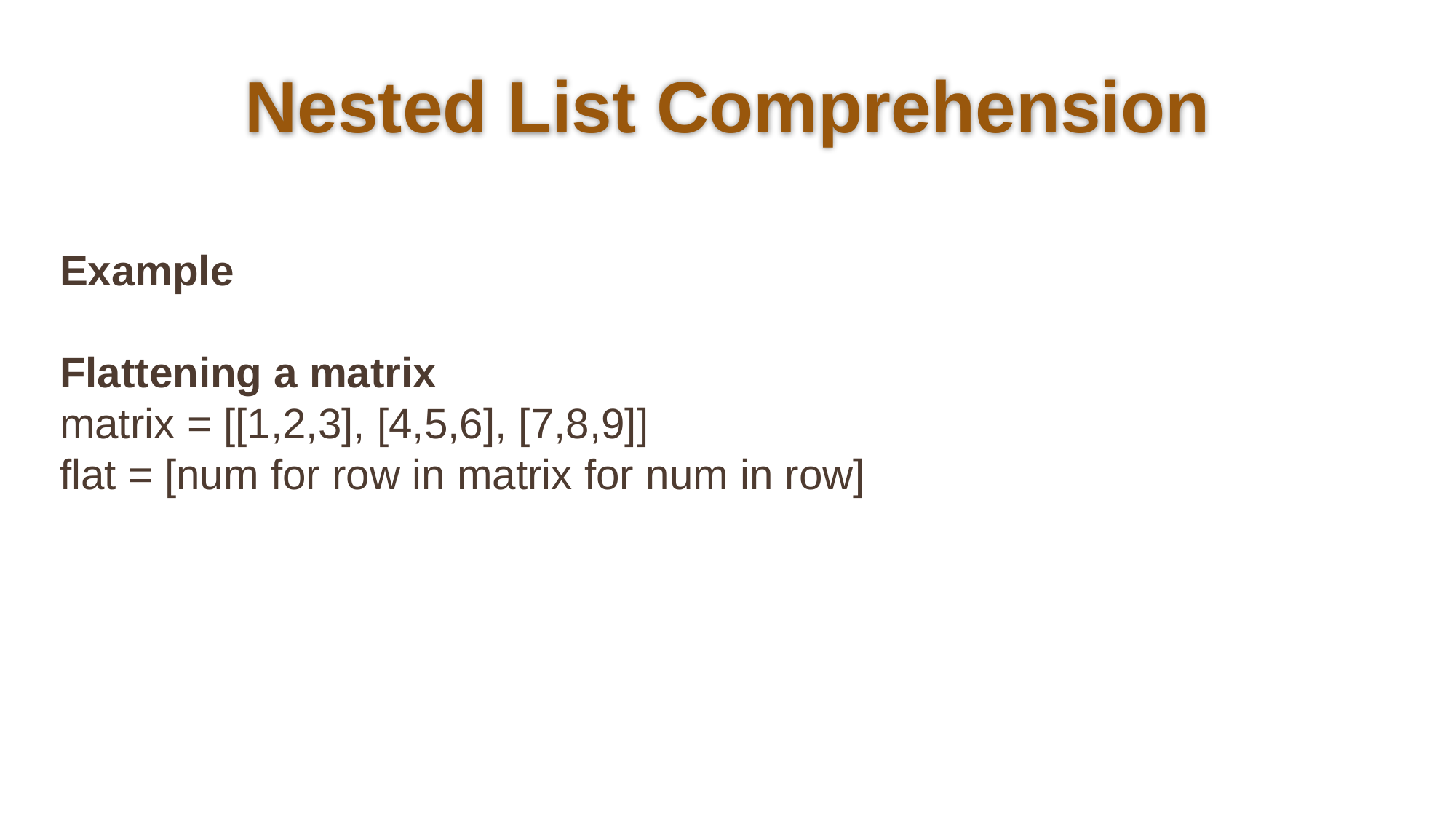

# Nested List Comprehension
Example

Flattening a matrix
matrix = [[1,2,3], [4,5,6], [7,8,9]]
flat = [num for row in matrix for num in row]